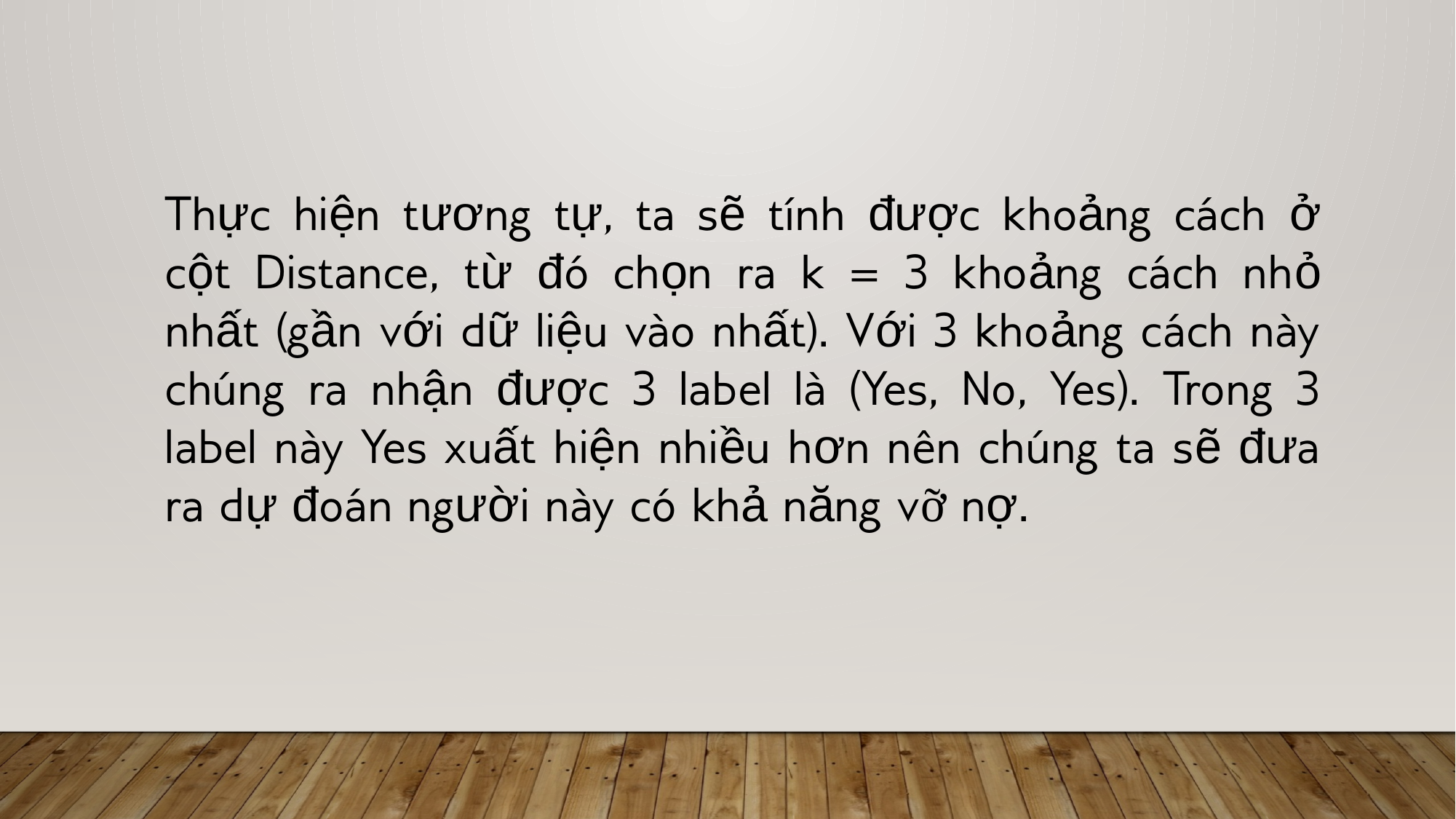

Thực hiện tương tự, ta sẽ tính được khoảng cách ở cột Distance, từ đó chọn ra k = 3 khoảng cách nhỏ nhất (gần với dữ liệu vào nhất). Với 3 khoảng cách này chúng ra nhận được 3 label là (Yes, No, Yes). Trong 3 label này Yes xuất hiện nhiều hơn nên chúng ta sẽ đưa ra dự đoán người này có khả năng vỡ nợ.